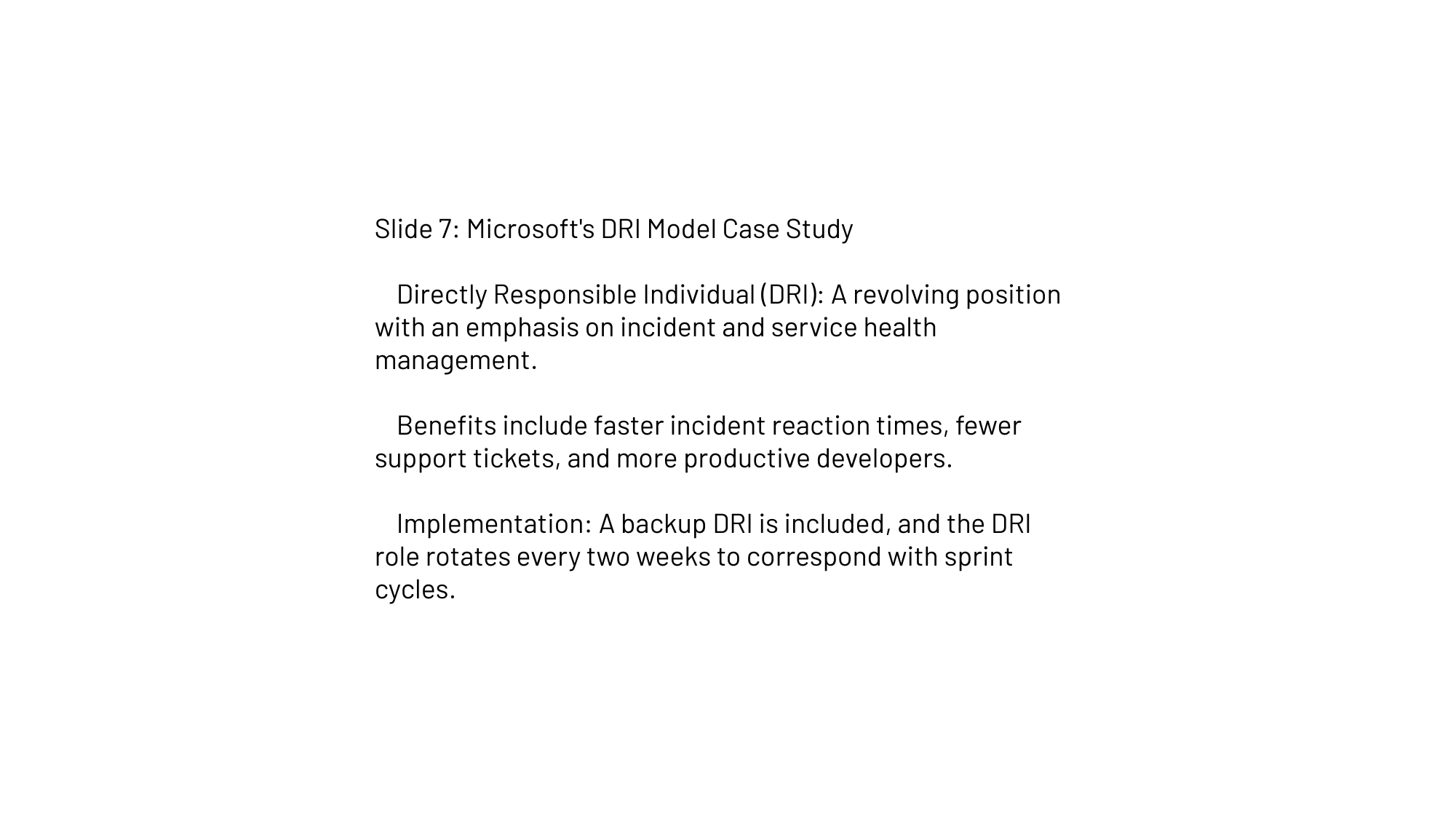

Slide 7: Microsoft's DRI Model Case Study

    Directly Responsible Individual (DRI): A revolving position with an emphasis on incident and service health management.

    Benefits include faster incident reaction times, fewer support tickets, and more productive developers.

    Implementation: A backup DRI is included, and the DRI role rotates every two weeks to correspond with sprint cycles.